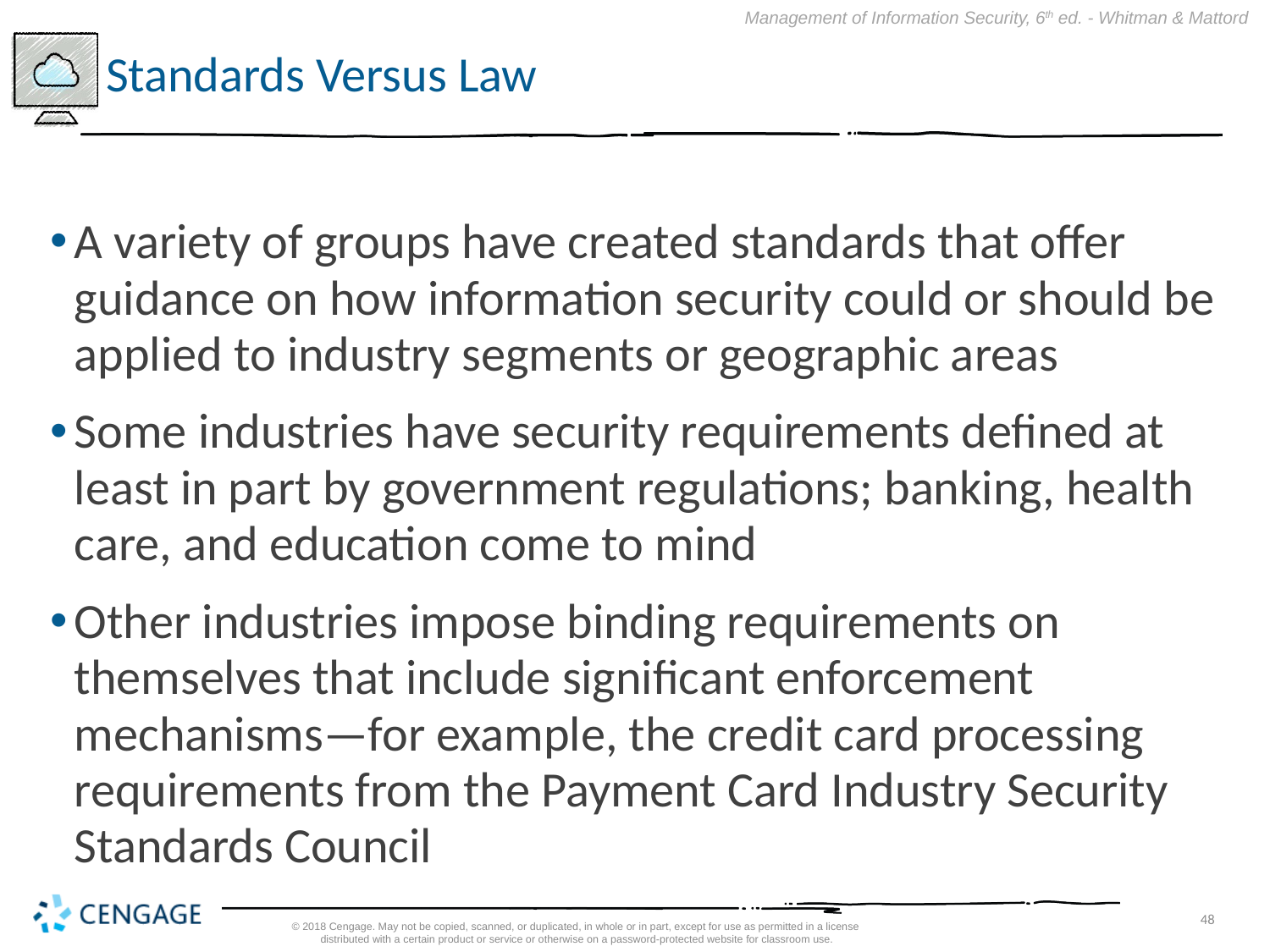

# Standards Versus Law
A variety of groups have created standards that offer guidance on how information security could or should be applied to industry segments or geographic areas
Some industries have security requirements defined at least in part by government regulations; banking, health care, and education come to mind
Other industries impose binding requirements on themselves that include significant enforcement mechanisms—for example, the credit card processing requirements from the Payment Card Industry Security Standards Council